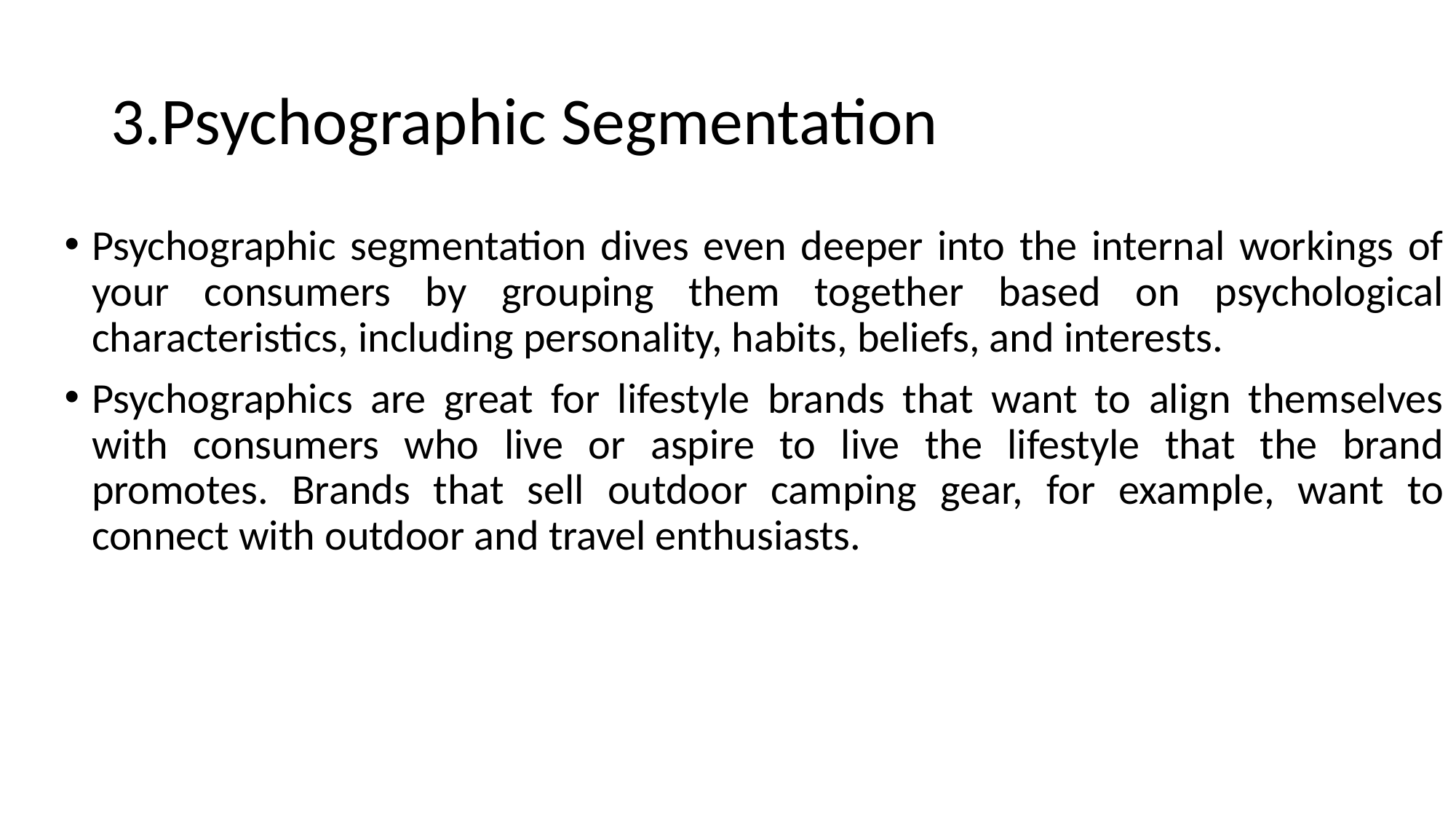

# 3.Psychographic Segmentation
Psychographic segmentation dives even deeper into the internal workings of your consumers by grouping them together based on psychological characteristics, including personality, habits, beliefs, and interests.
Psychographics are great for lifestyle brands that want to align themselves with consumers who live or aspire to live the lifestyle that the brand promotes. Brands that sell outdoor camping gear, for example, want to connect with outdoor and travel enthusiasts.